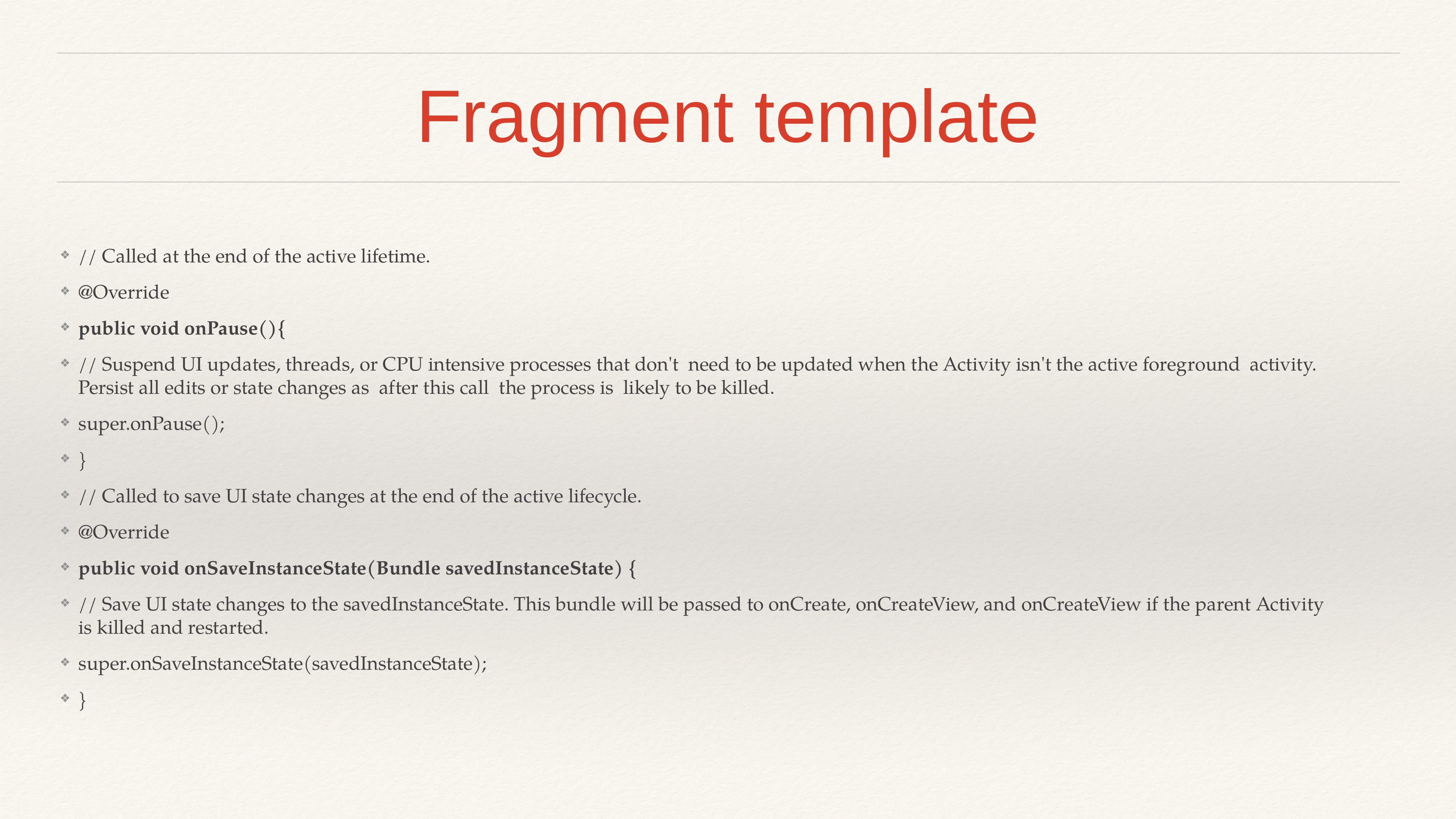

# Fragment template
// Called at the end of the active lifetime.
@Override
public void onPause(){
// Suspend UI updates, threads, or CPU intensive processes that don't  need to be updated when the Activity isn't the active foreground  activity.   Persist all edits or state changes as  after this call  the process is  likely to be killed.
super.onPause();
}
// Called to save UI state changes at the end of the active lifecycle.
@Override
public void onSaveInstanceState(Bundle savedInstanceState) {
// Save UI state changes to the savedInstanceState. This bundle will be passed to onCreate, onCreateView, and onCreateView if the parent Activity  is killed and restarted.
super.onSaveInstanceState(savedInstanceState);
}